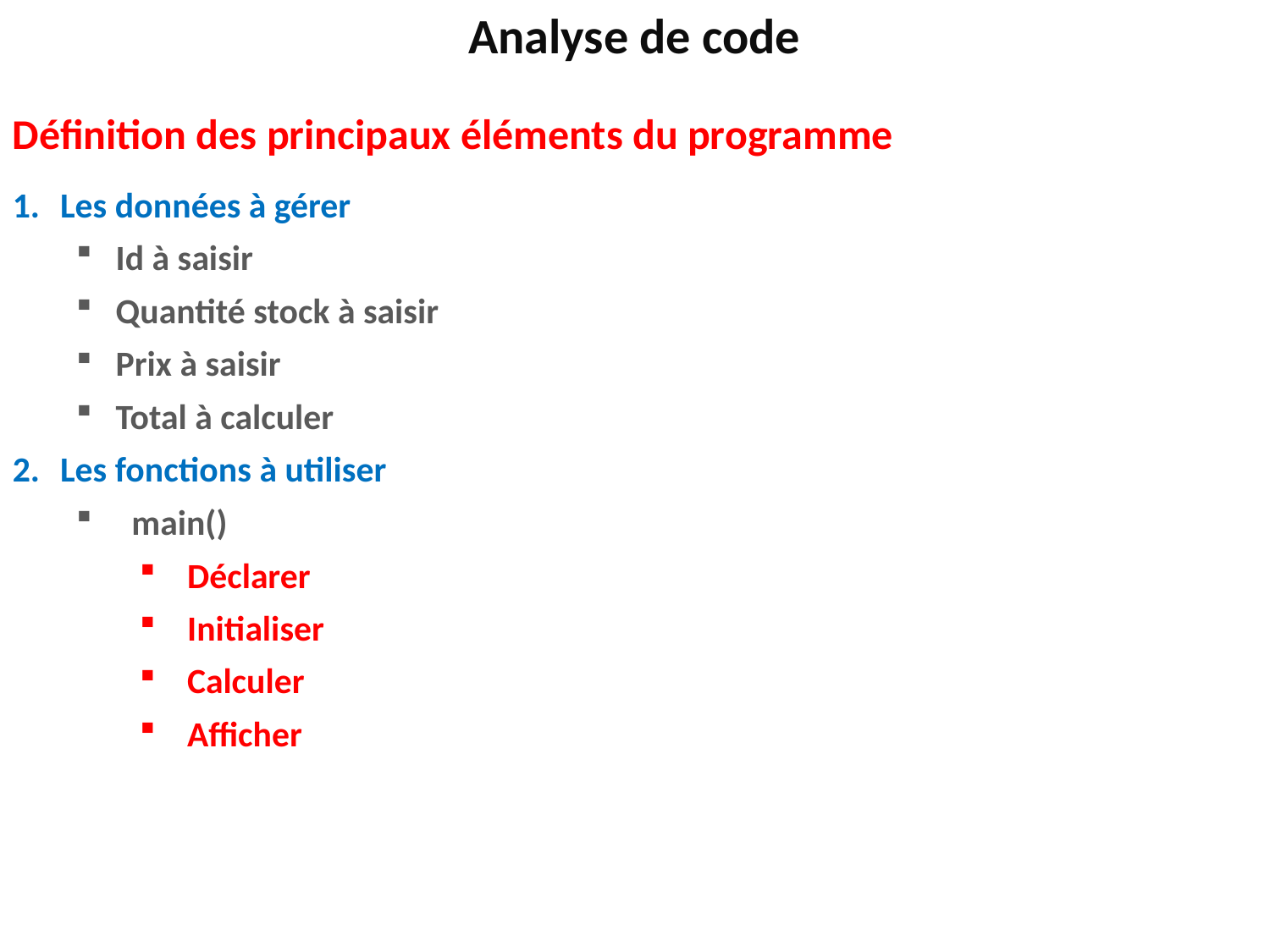

Analyse de code
Définition des principaux éléments du programme
Les données à gérer
Id à saisir
Quantité stock à saisir
Prix à saisir
Total à calculer
Les fonctions à utiliser
 main()
Déclarer
Initialiser
Calculer
Afficher